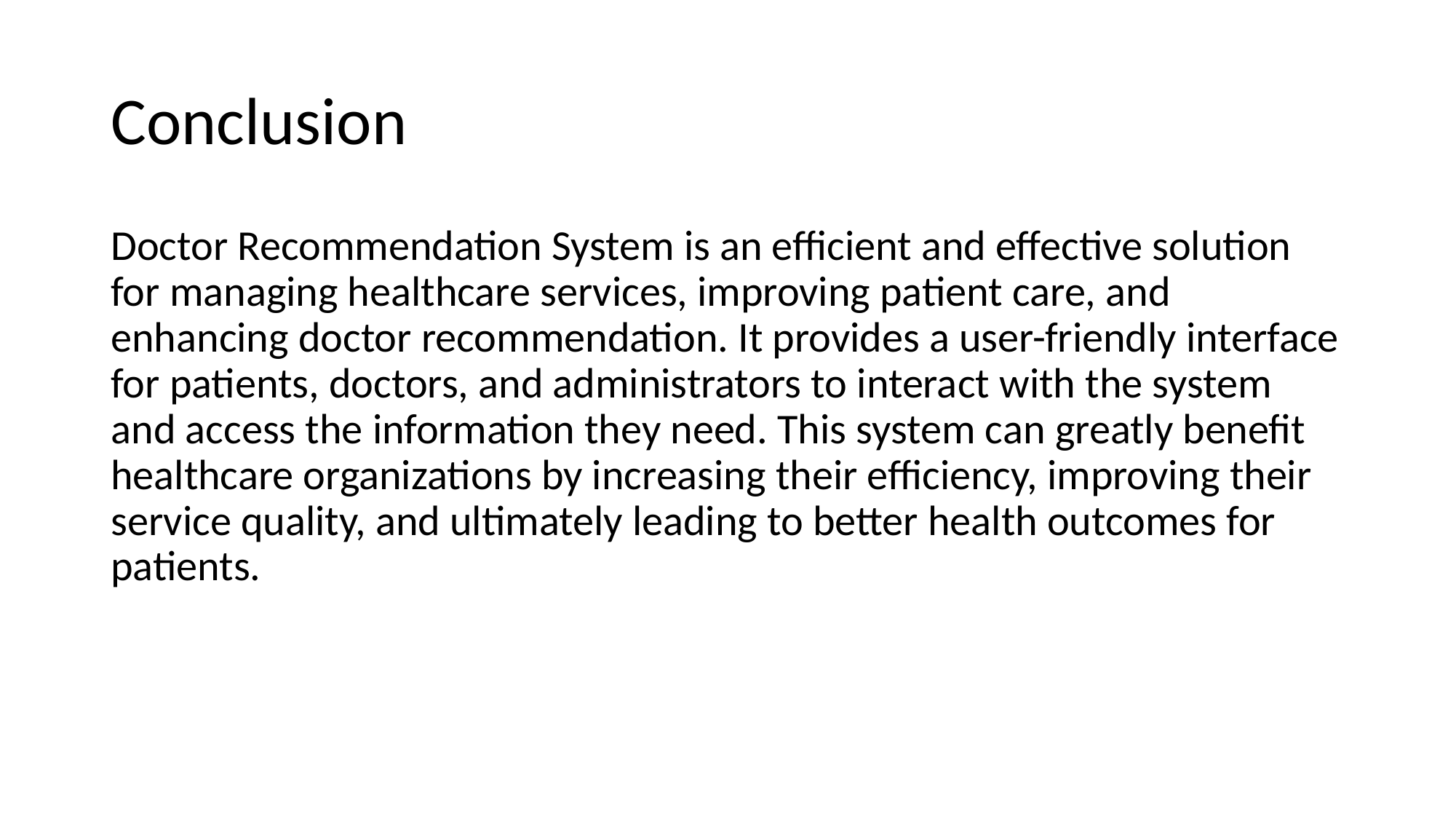

# Conclusion
Doctor Recommendation System is an efficient and effective solution for managing healthcare services, improving patient care, and enhancing doctor recommendation. It provides a user-friendly interface for patients, doctors, and administrators to interact with the system and access the information they need. This system can greatly benefit healthcare organizations by increasing their efficiency, improving their service quality, and ultimately leading to better health outcomes for patients.